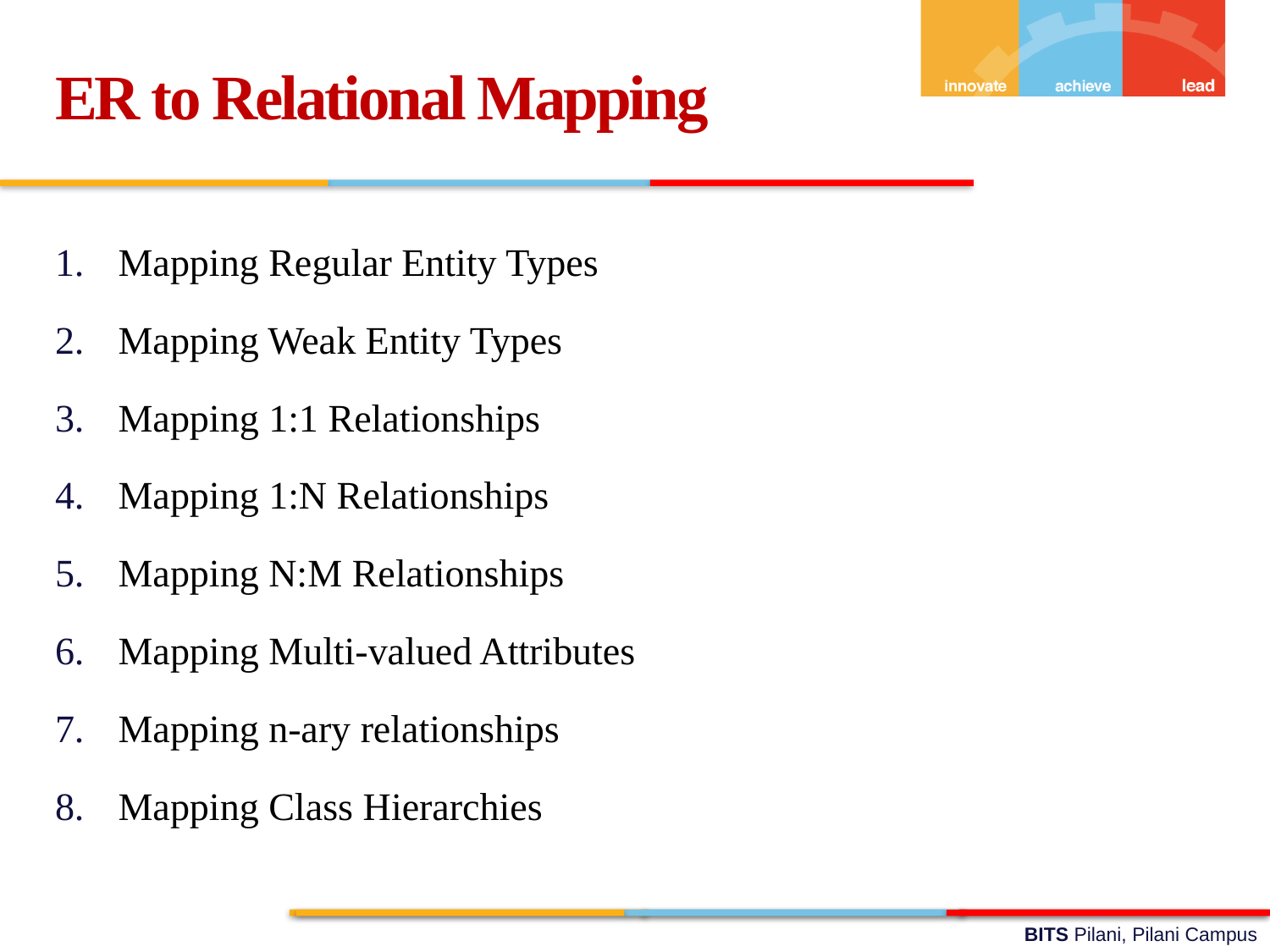

ER to Relational Mapping
Mapping Regular Entity Types
Mapping Weak Entity Types
Mapping 1:1 Relationships
Mapping 1:N Relationships
Mapping N:M Relationships
Mapping Multi-valued Attributes
Mapping n-ary relationships
Mapping Class Hierarchies